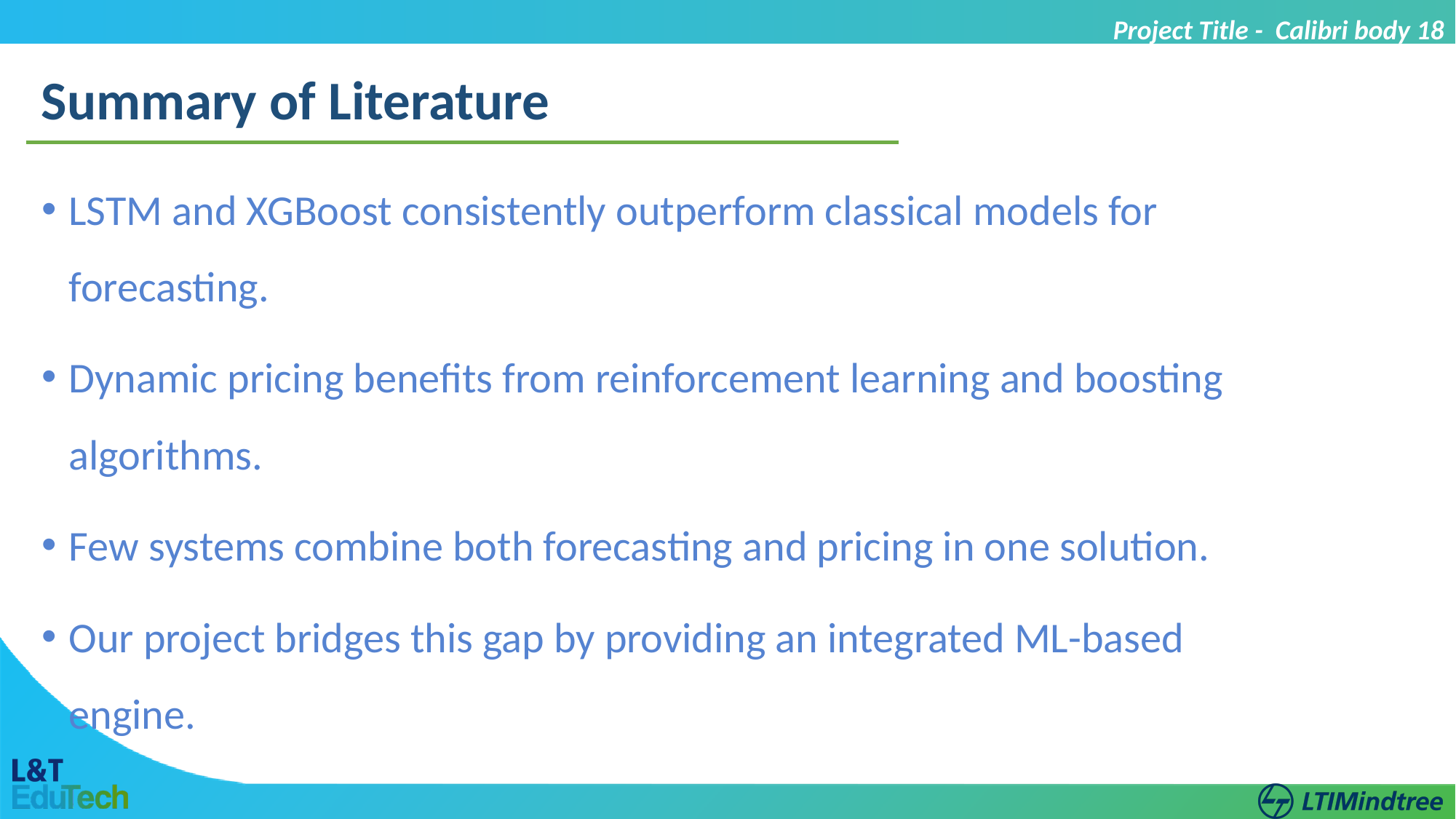

Project Title -  Calibri body 18

Summary of Literature
LSTM and XGBoost consistently outperform classical models for forecasting.
Dynamic pricing benefits from reinforcement learning and boosting algorithms.
Few systems combine both forecasting and pricing in one solution.
Our project bridges this gap by providing an integrated ML-based engine.